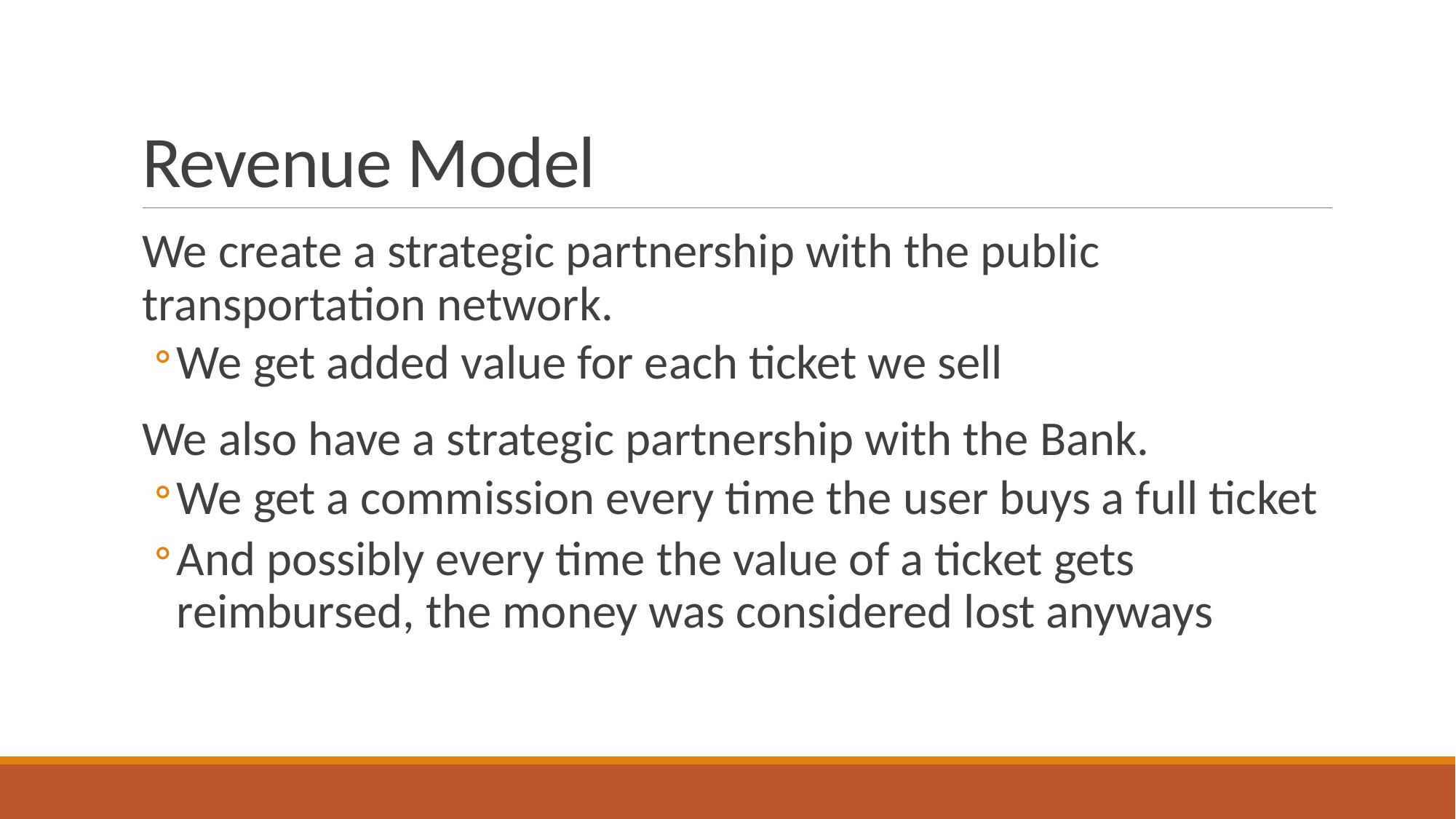

# Revenue Model
We create a strategic partnership with the public transportation network.
We get added value for each ticket we sell
We also have a strategic partnership with the Bank.
We get a commission every time the user buys a full ticket
And possibly every time the value of a ticket gets reimbursed, the money was considered lost anyways